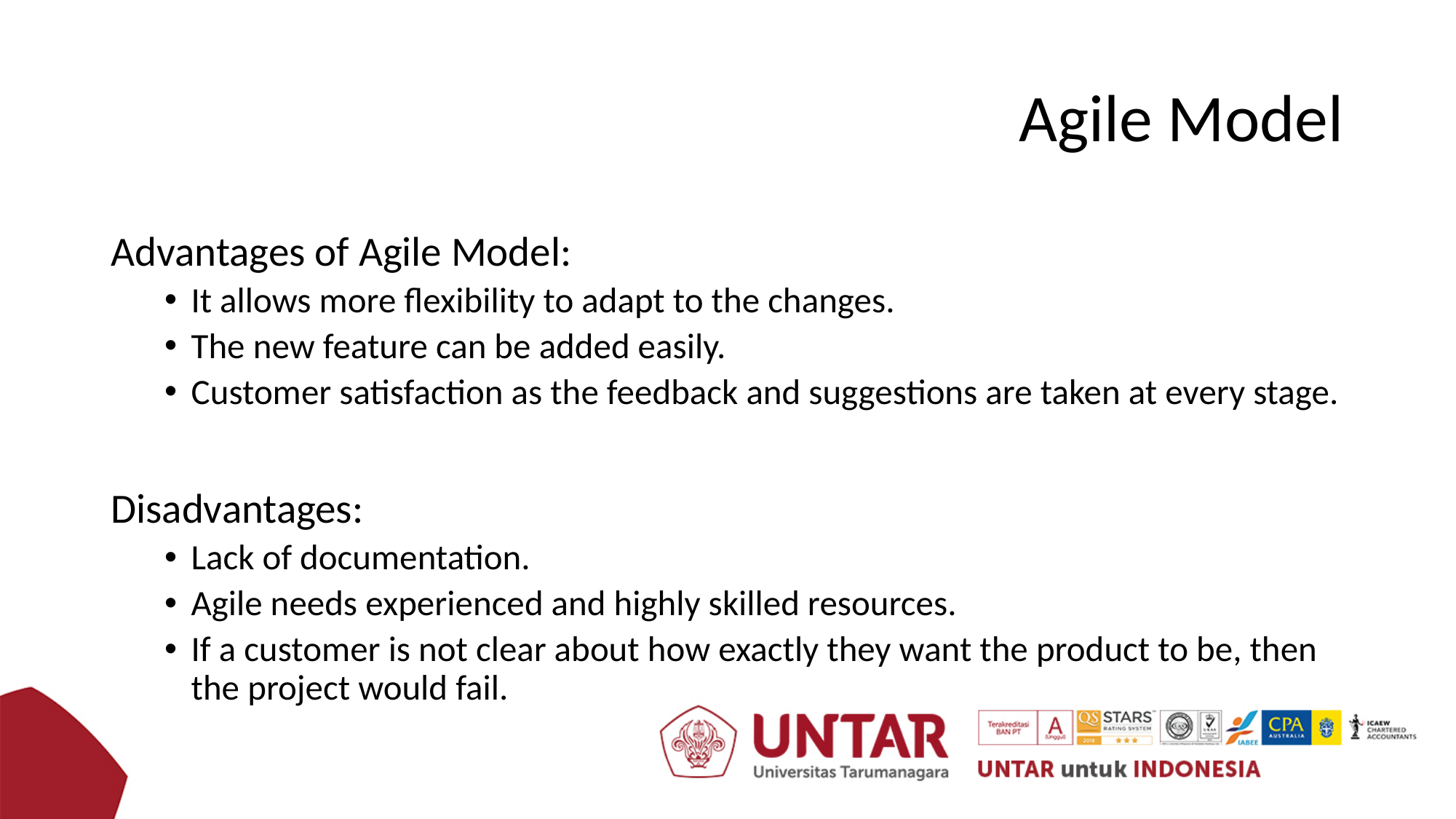

# Agile Model
Advantages of Agile Model:
It allows more flexibility to adapt to the changes.
The new feature can be added easily.
Customer satisfaction as the feedback and suggestions are taken at every stage.

Disadvantages:
Lack of documentation.
Agile needs experienced and highly skilled resources.
If a customer is not clear about how exactly they want the product to be, then the project would fail.